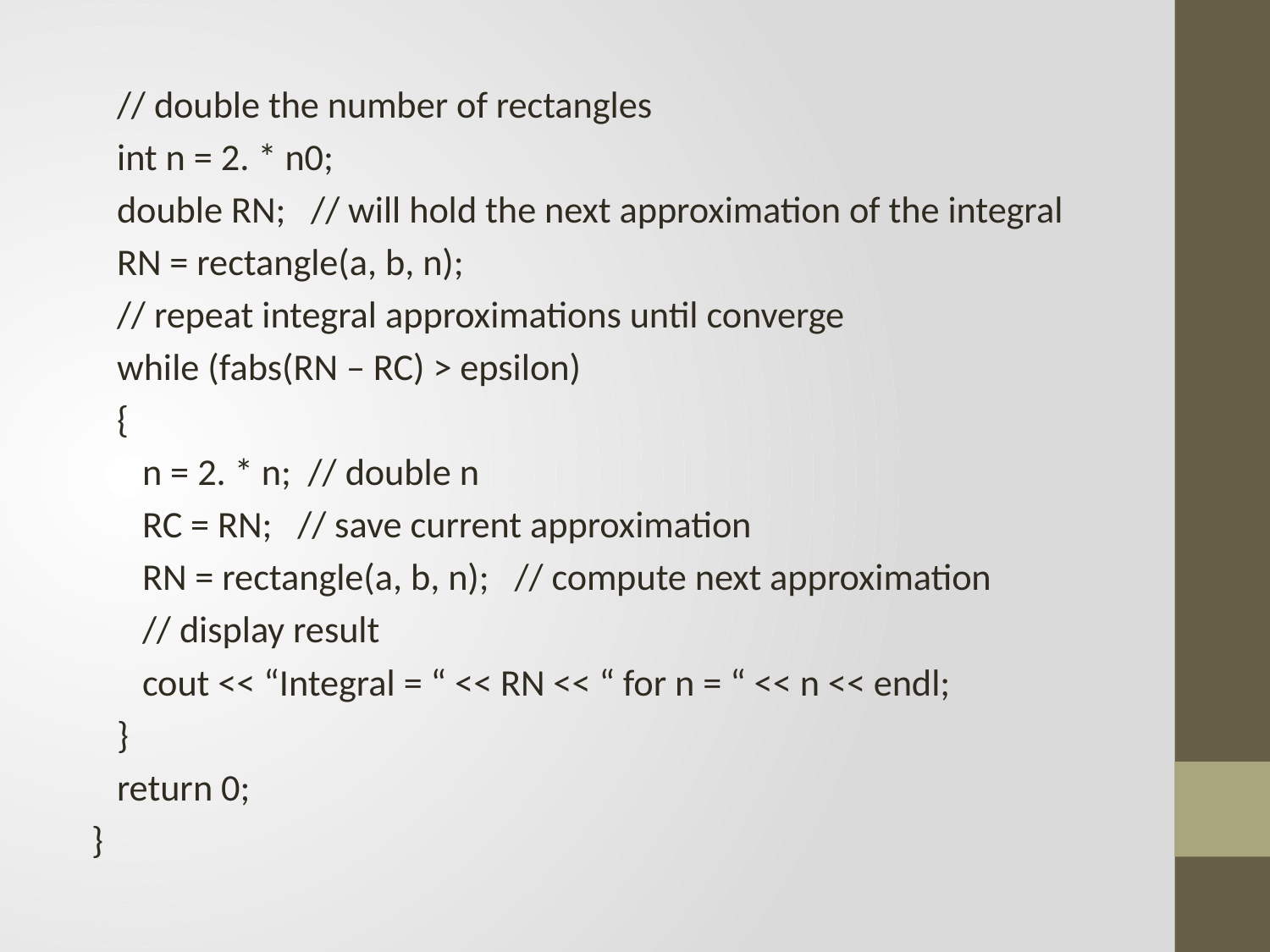

// double the number of rectangles
   int n = 2. * n0;
   double RN;   // will hold the next approximation of the integral
   RN = rectangle(a, b, n);
   // repeat integral approximations until converge
   while (fabs(RN – RC) > epsilon)
   {
      n = 2. * n;  // double n
      RC = RN;   // save current approximation
      RN = rectangle(a, b, n);   // compute next approximation
      // display result
      cout << “Integral = “ << RN << “ for n = “ << n << endl;
   }
   return 0;
}